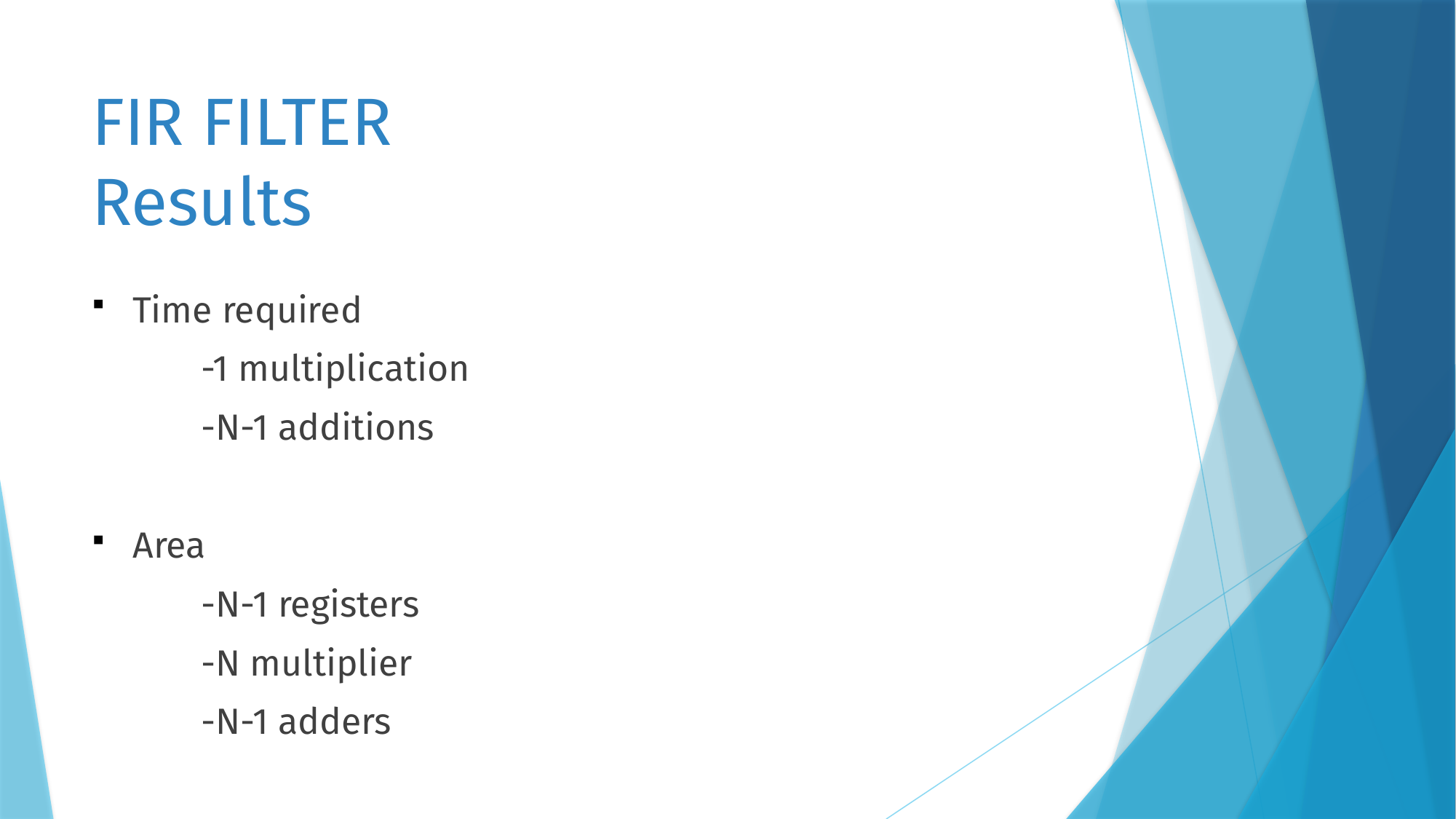

# FIR FILTER Results
Time required
	-1 multiplication
	-N-1 additions

Area
	-N-1 registers
	-N multiplier
	-N-1 adders